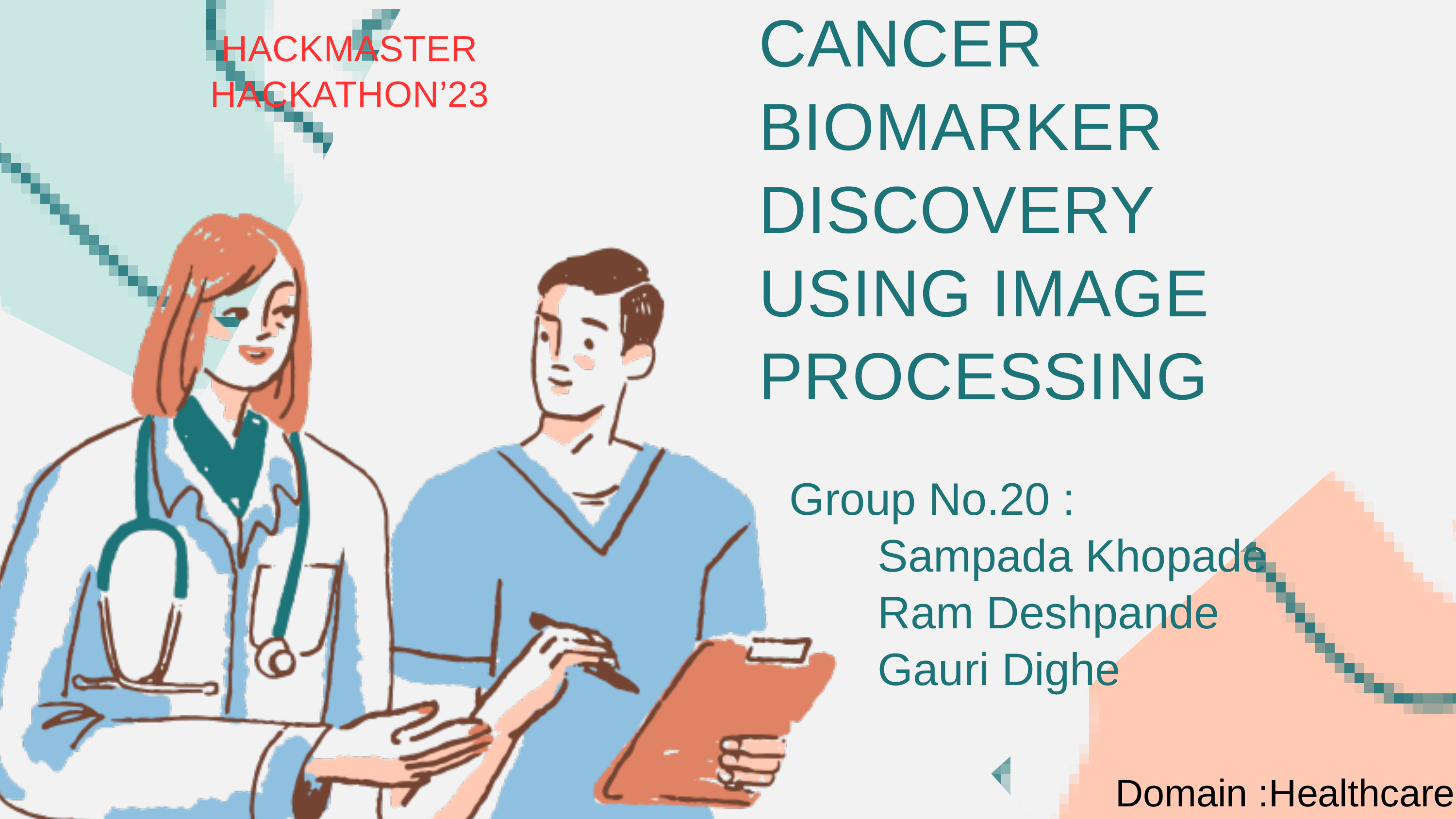

CANCER BIOMARKER DISCOVERY
USING IMAGE PROCESSING
HACKMASTER HACKATHON’23

Group No.20 :
       Sampada Khopade
       Ram Deshpande
       Gauri Dighe

Domain :Healthcare: